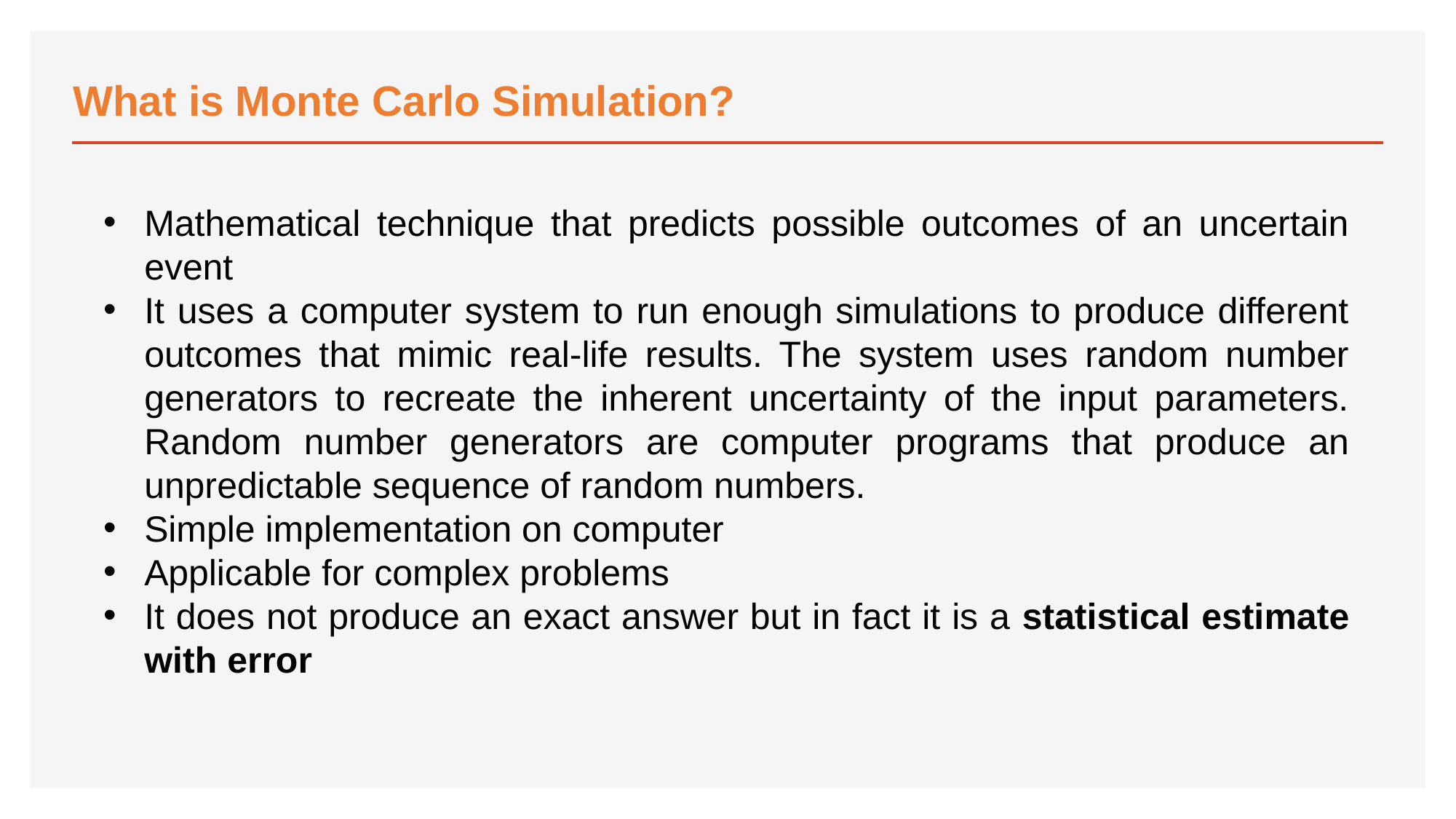

# What is Monte Carlo Simulation?

Mathematical technique that predicts possible outcomes of an uncertain event
It uses a computer system to run enough simulations to produce different outcomes that mimic real-life results. The system uses random number generators to recreate the inherent uncertainty of the input parameters. Random number generators are computer programs that produce an unpredictable sequence of random numbers.
Simple implementation on computer
Applicable for complex problems
It does not produce an exact answer but in fact it is a statistical estimate with error